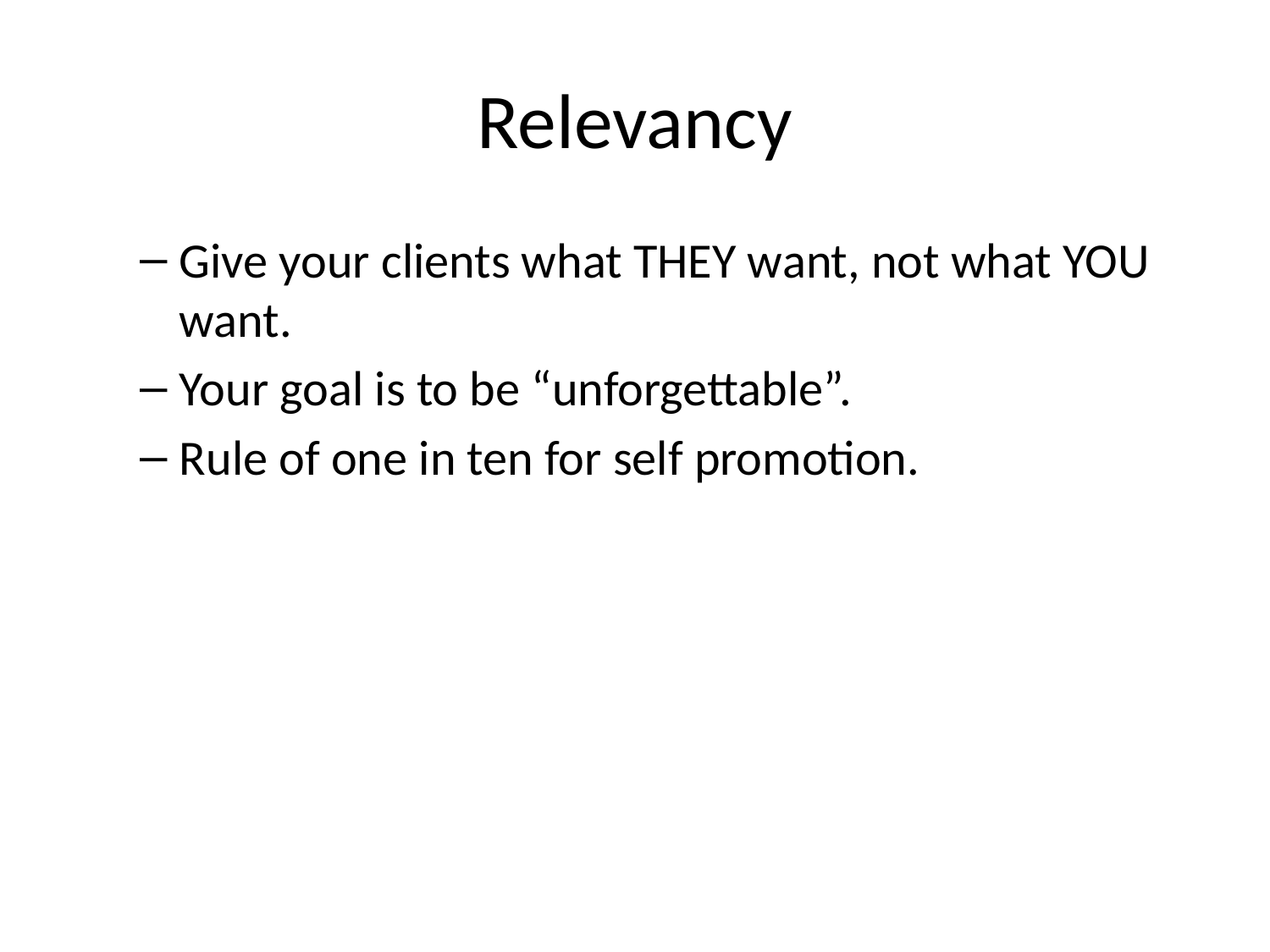

# Relevancy
Give your clients what THEY want, not what YOU want.
Your goal is to be “unforgettable”.
Rule of one in ten for self promotion.